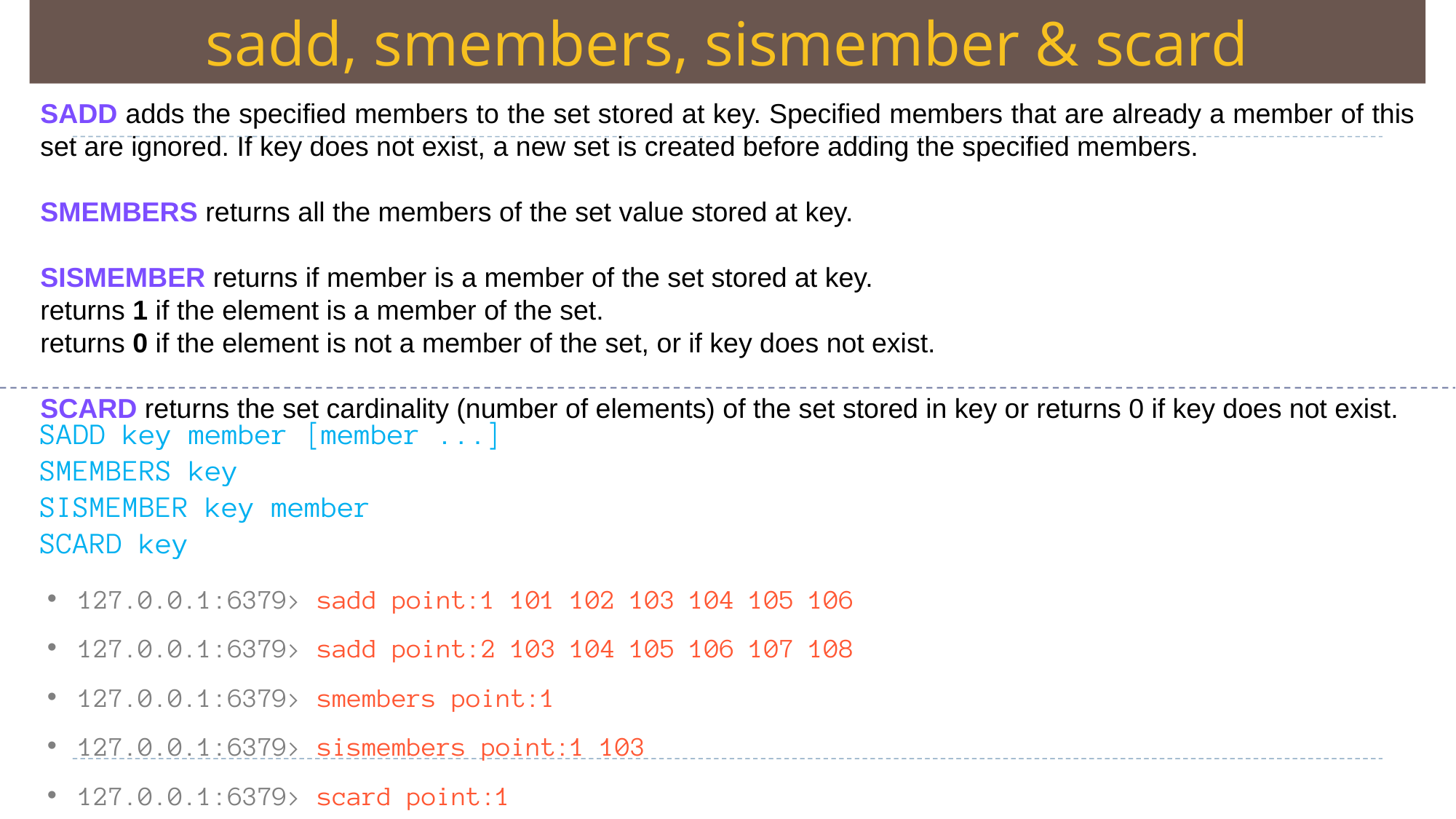

sadd, smembers, sismember & scard
SADD adds the specified members to the set stored at key. Specified members that are already a member of this set are ignored. If key does not exist, a new set is created before adding the specified members.

SMEMBERS returns all the members of the set value stored at key.

SISMEMBER returns if member is a member of the set stored at key.
returns 1 if the element is a member of the set.
returns 0 if the element is not a member of the set, or if key does not exist.

SCARD returns the set cardinality (number of elements) of the set stored in key or returns 0 if key does not exist.

SADD key member [member ...]
SMEMBERS key
SISMEMBER key member
SCARD key
127.0.0.1:6379> sadd point:1 101 102 103 104 105 106
127.0.0.1:6379> sadd point:2 103 104 105 106 107 108
127.0.0.1:6379> smembers point:1
127.0.0.1:6379> sismembers point:1 103
127.0.0.1:6379> scard point:1